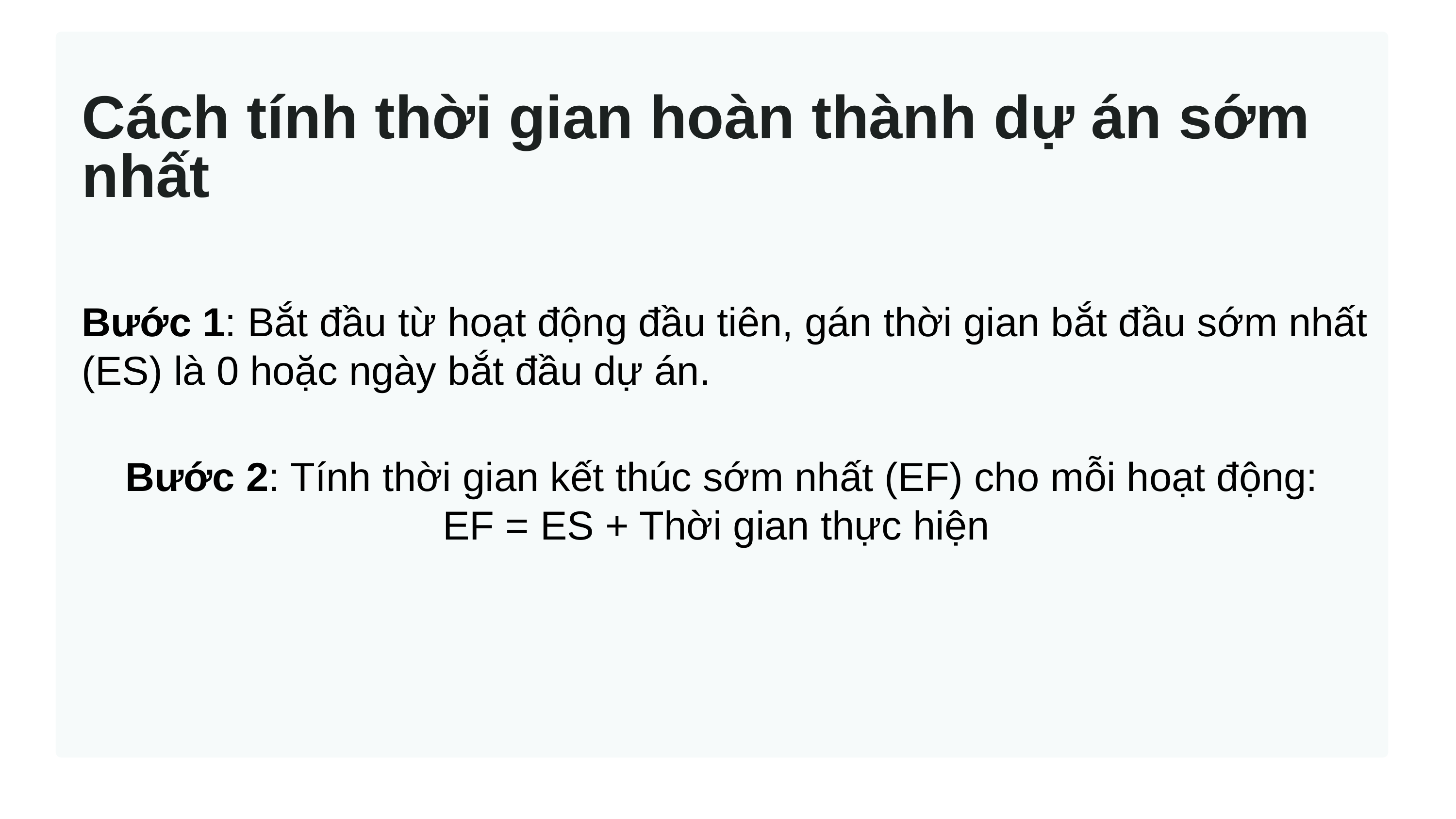

Cách tính thời gian hoàn thành dự án sớm nhất
Bước 1: Bắt đầu từ hoạt động đầu tiên, gán thời gian bắt đầu sớm nhất (ES) là 0 hoặc ngày bắt đầu dự án.
Bước 2: Tính thời gian kết thúc sớm nhất (EF) cho mỗi hoạt động:
EF = ES + Thời gian thực hiện